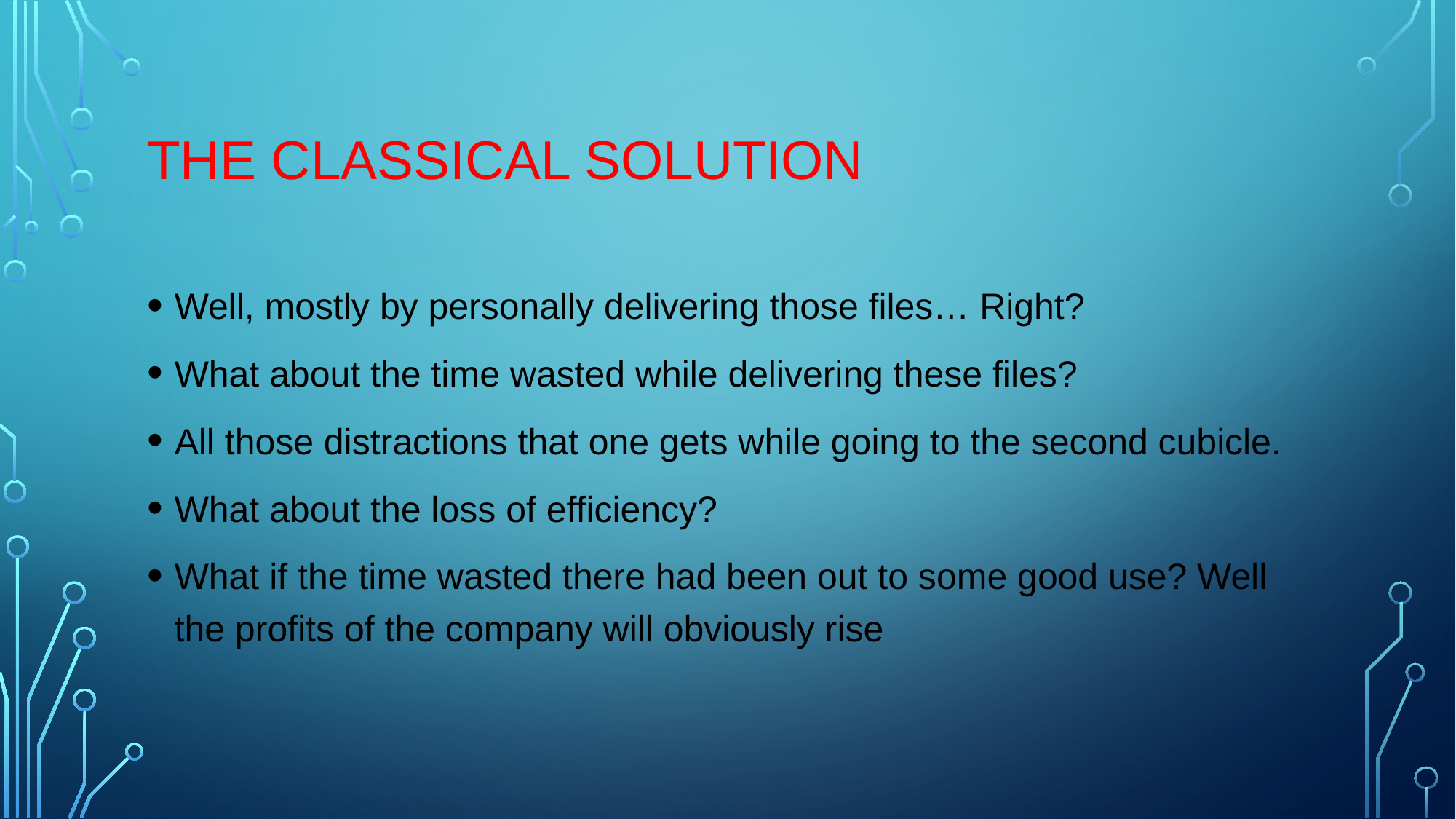

# The classical solution
Well, mostly by personally delivering those files… Right?
What about the time wasted while delivering these files?
All those distractions that one gets while going to the second cubicle.
What about the loss of efficiency?
What if the time wasted there had been out to some good use? Well the profits of the company will obviously rise